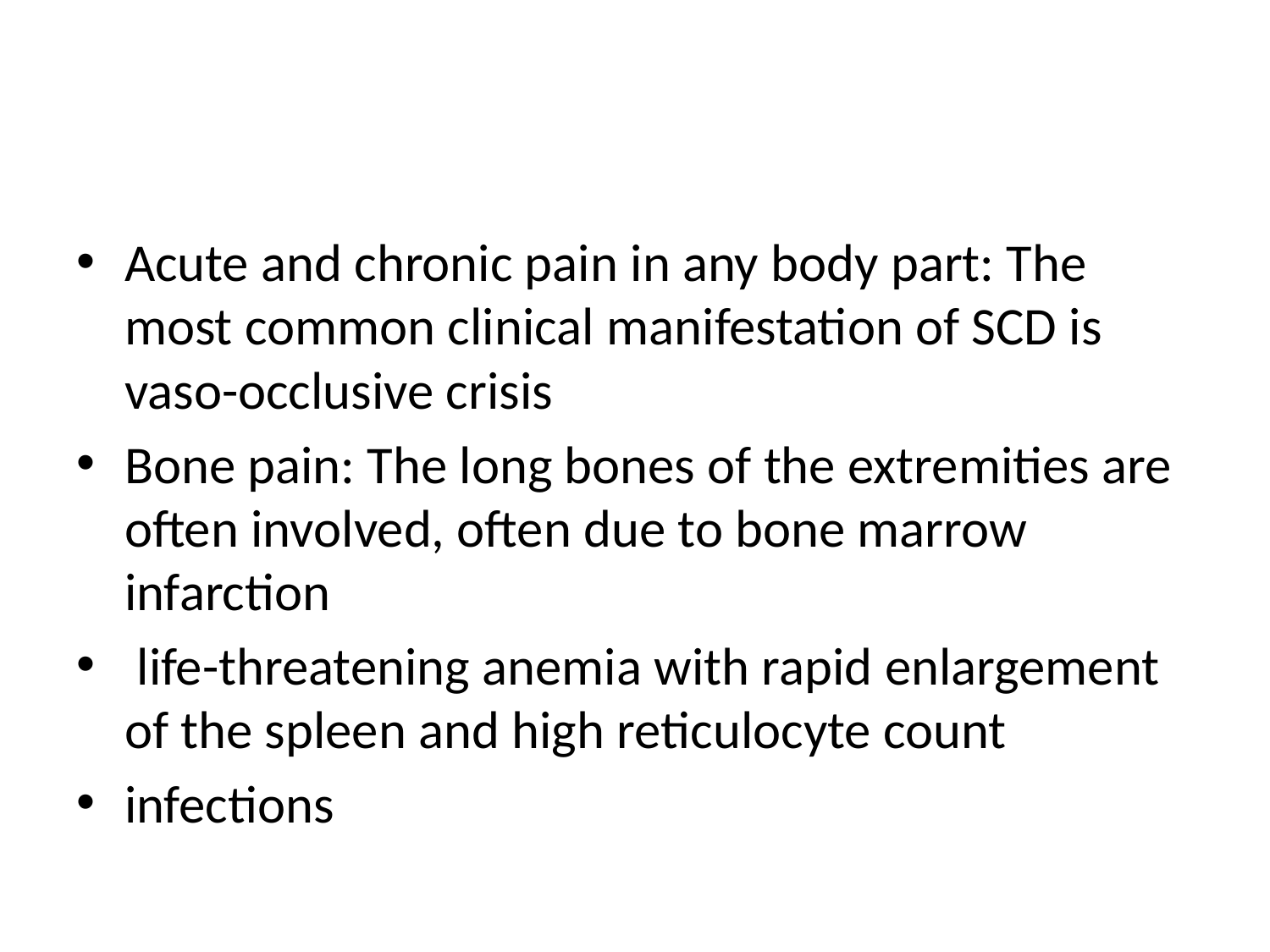

#
Acute and chronic pain in any body part: The most common clinical manifestation of SCD is vaso-occlusive crisis
Bone pain: The long bones of the extremities are often involved, often due to bone marrow infarction
 life-threatening anemia with rapid enlargement of the spleen and high reticulocyte count
infections